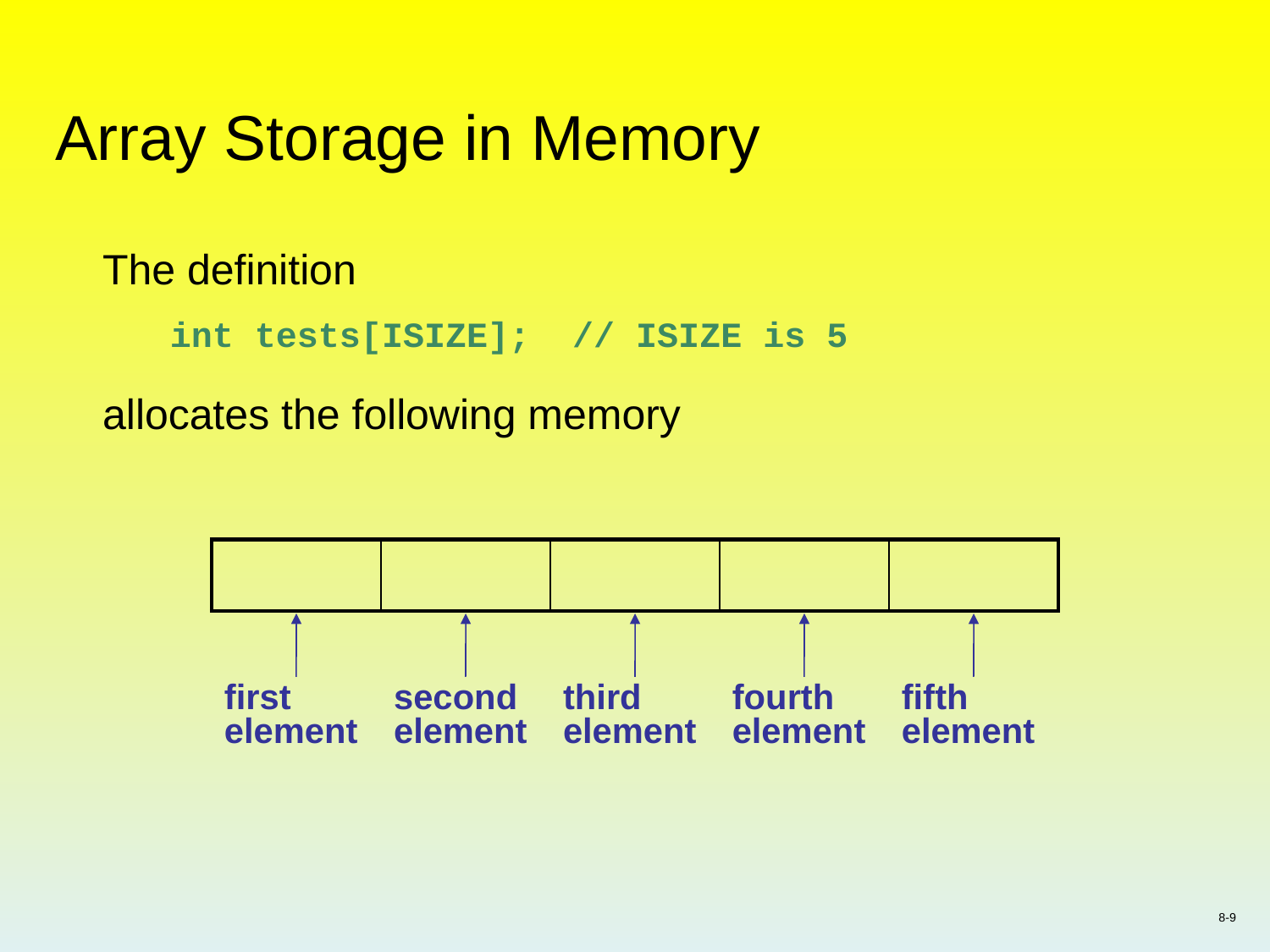

# Array Storage in Memory
	The definition
	 int tests[ISIZE];  // ISIZE is 5
	allocates the following memory
|  |  |  |  |  |
| --- | --- | --- | --- | --- |

| first element | second element | third element | fourth element | fifth element |
| --- | --- | --- | --- | --- |
8-9